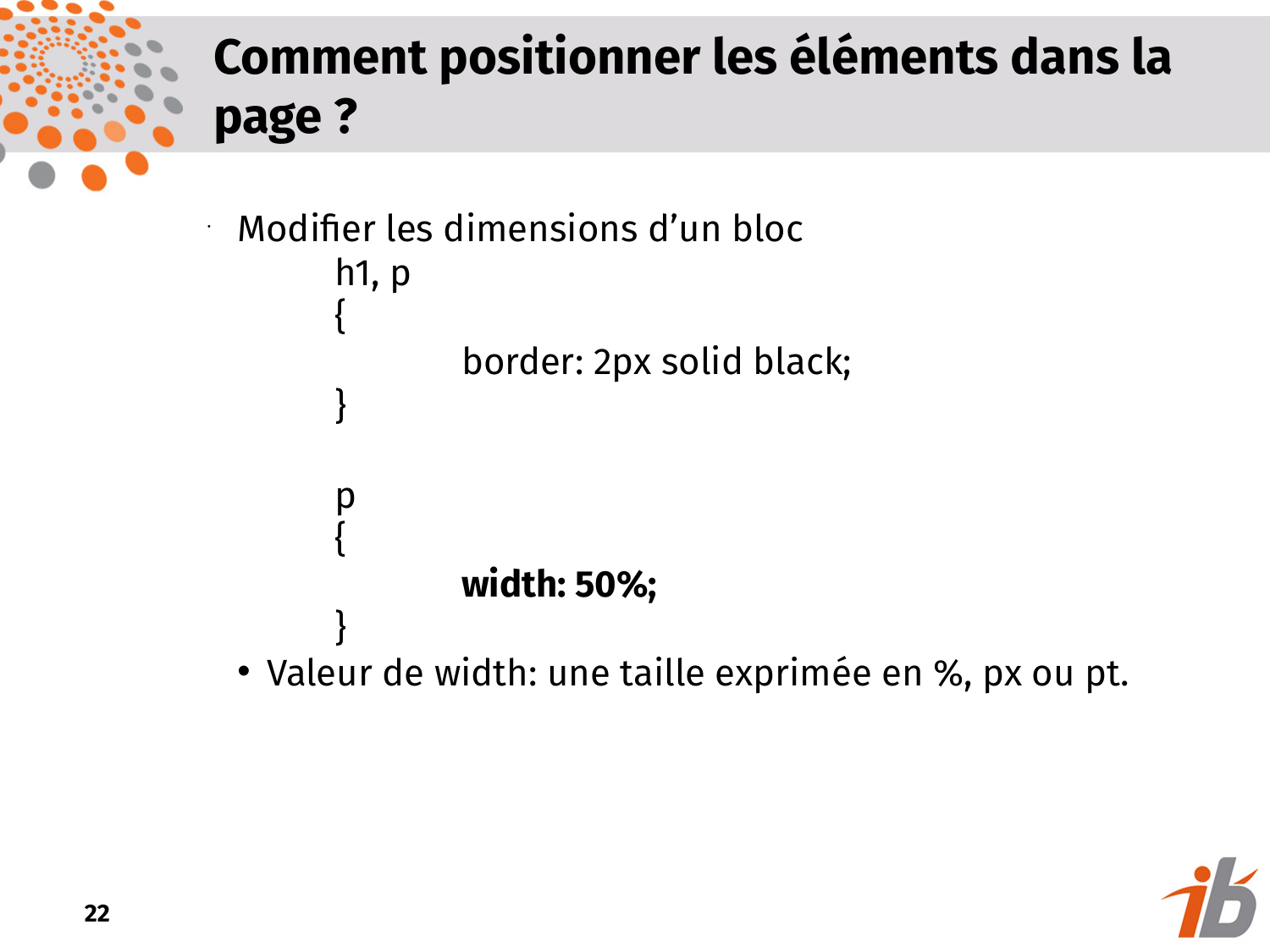

Comment positionner les éléments dans la page ?
Modifier les dimensions d’un bloc
	h1, p
	{
		border: 2px solid black;
	}

	p
	{
		width: 50%;
	}
Valeur de width: une taille exprimée en %, px ou pt.

22